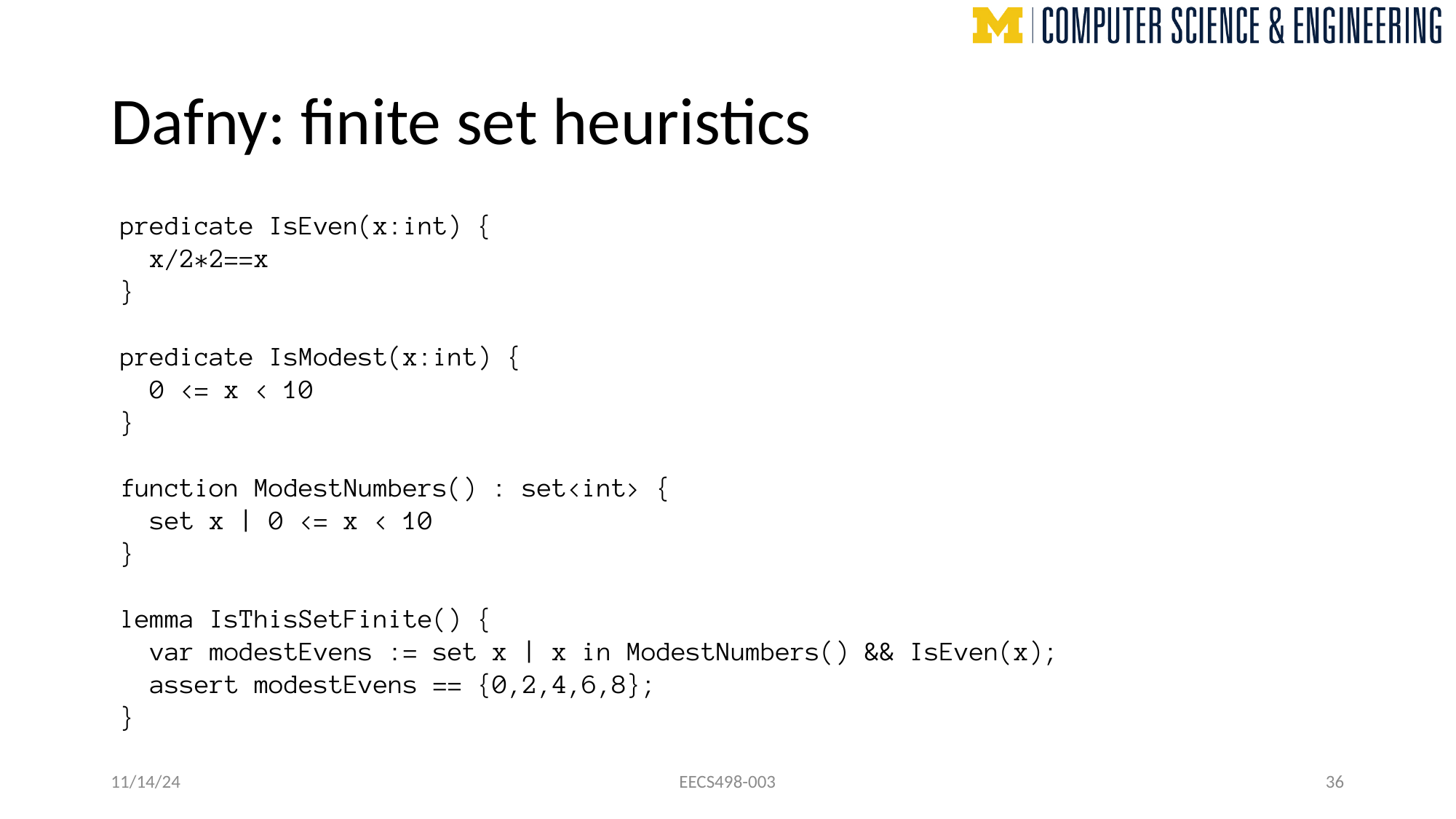

# Dafny: finite set heuristics
predicate IsEven(x:int) {
  x/2*2==x
}
predicate IsModest(x:int) {
  0 <= x < 10
}
function ModestNumbers() : set<int> {
  set x | 0 <= x < 10
}
lemma IsThisSetFinite() {
  var modestEvens := set x | x in ModestNumbers() && IsEven(x);
  assert modestEvens == {0,2,4,6,8};
}
11/14/24
EECS498-003
36